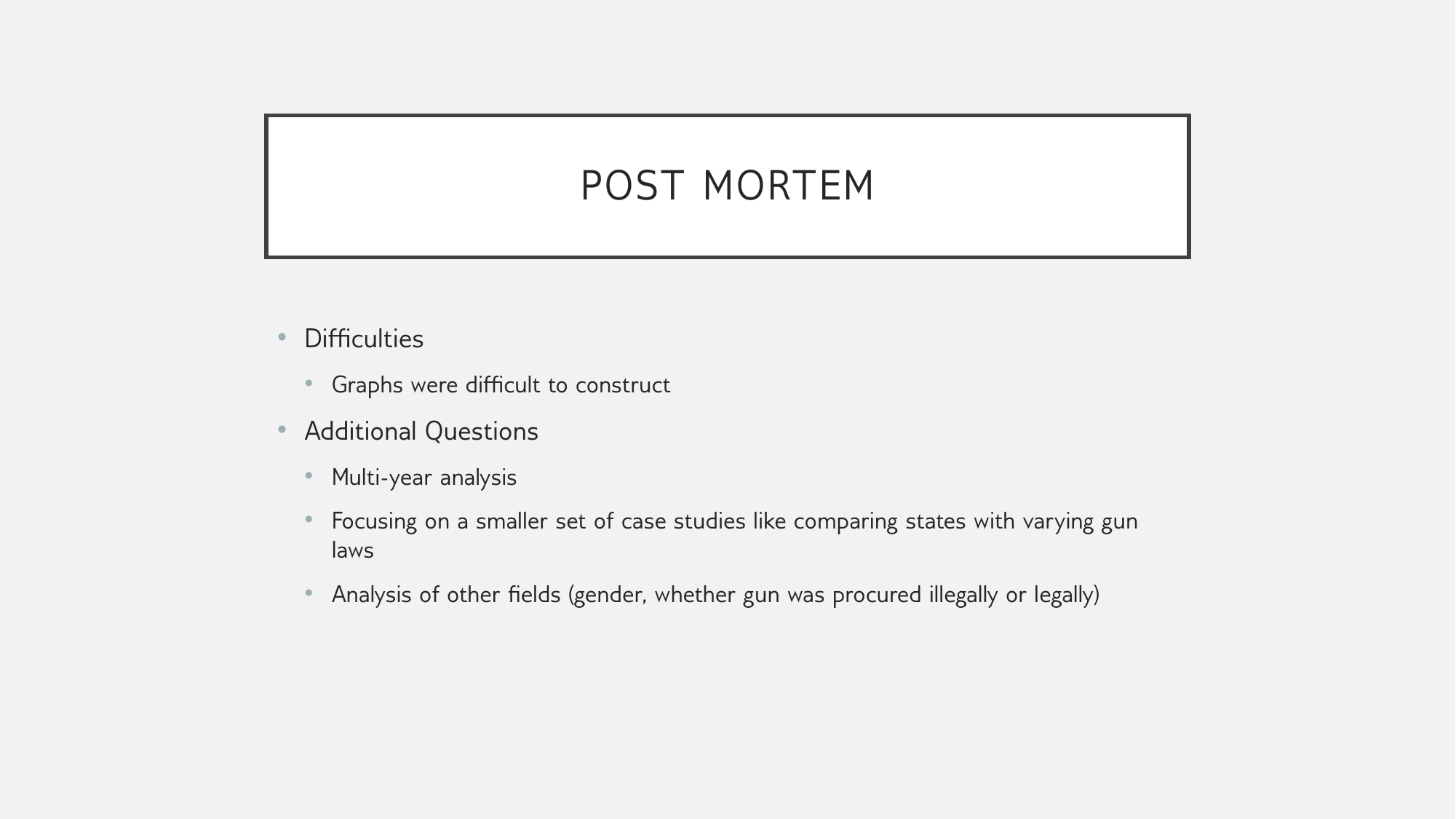

# Post mortem
Difficulties
Graphs were difficult to construct
Additional Questions
Multi-year analysis
Focusing on a smaller set of case studies like comparing states with varying gun laws
Analysis of other fields (gender, whether gun was procured illegally or legally)